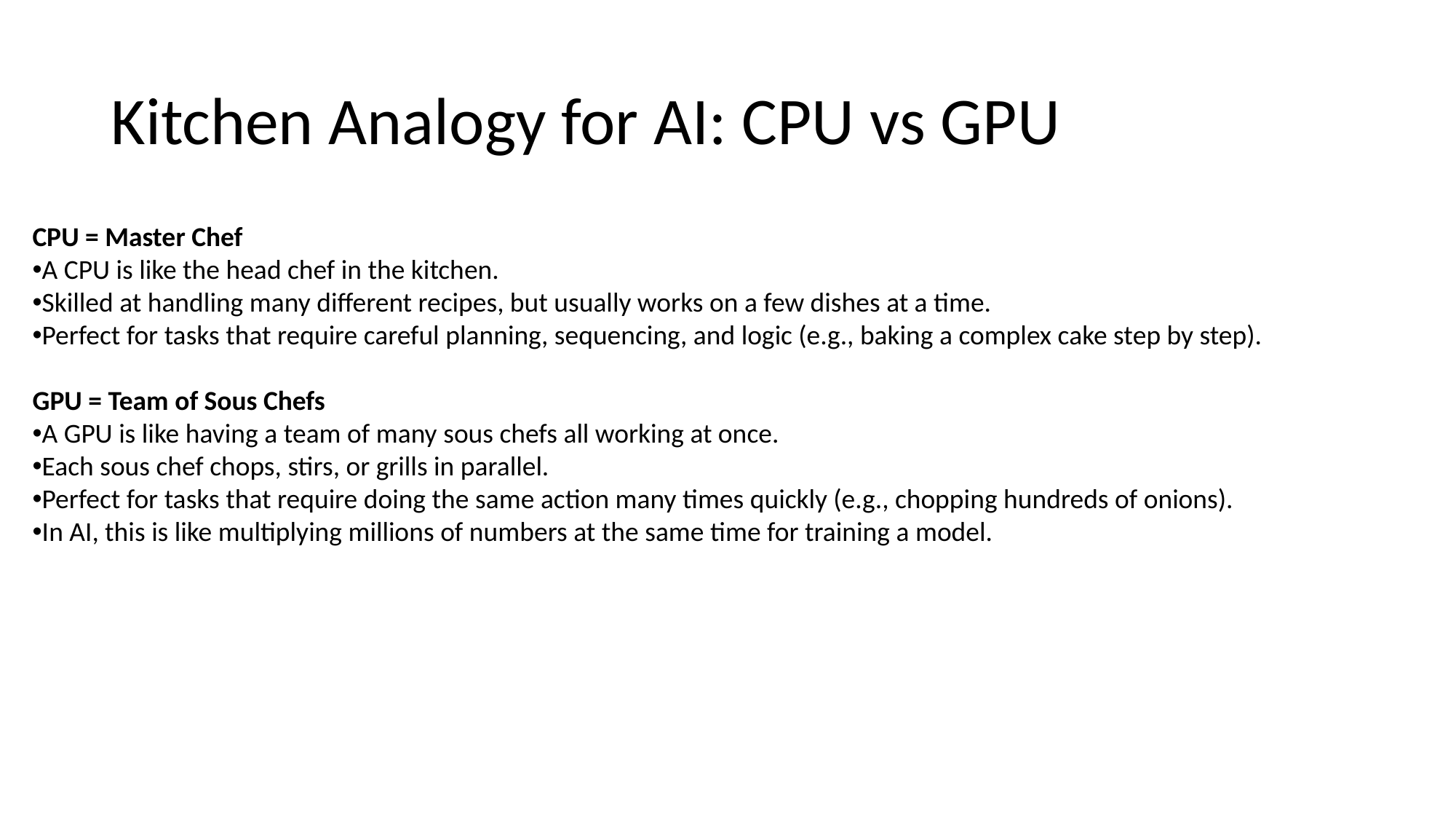

# Kitchen Analogy for AI: CPU vs GPU
CPU = Master Chef
A CPU is like the head chef in the kitchen.
Skilled at handling many different recipes, but usually works on a few dishes at a time.
Perfect for tasks that require careful planning, sequencing, and logic (e.g., baking a complex cake step by step).

GPU = Team of Sous Chefs
A GPU is like having a team of many sous chefs all working at once.
Each sous chef chops, stirs, or grills in parallel.
Perfect for tasks that require doing the same action many times quickly (e.g., chopping hundreds of onions).
In AI, this is like multiplying millions of numbers at the same time for training a model.